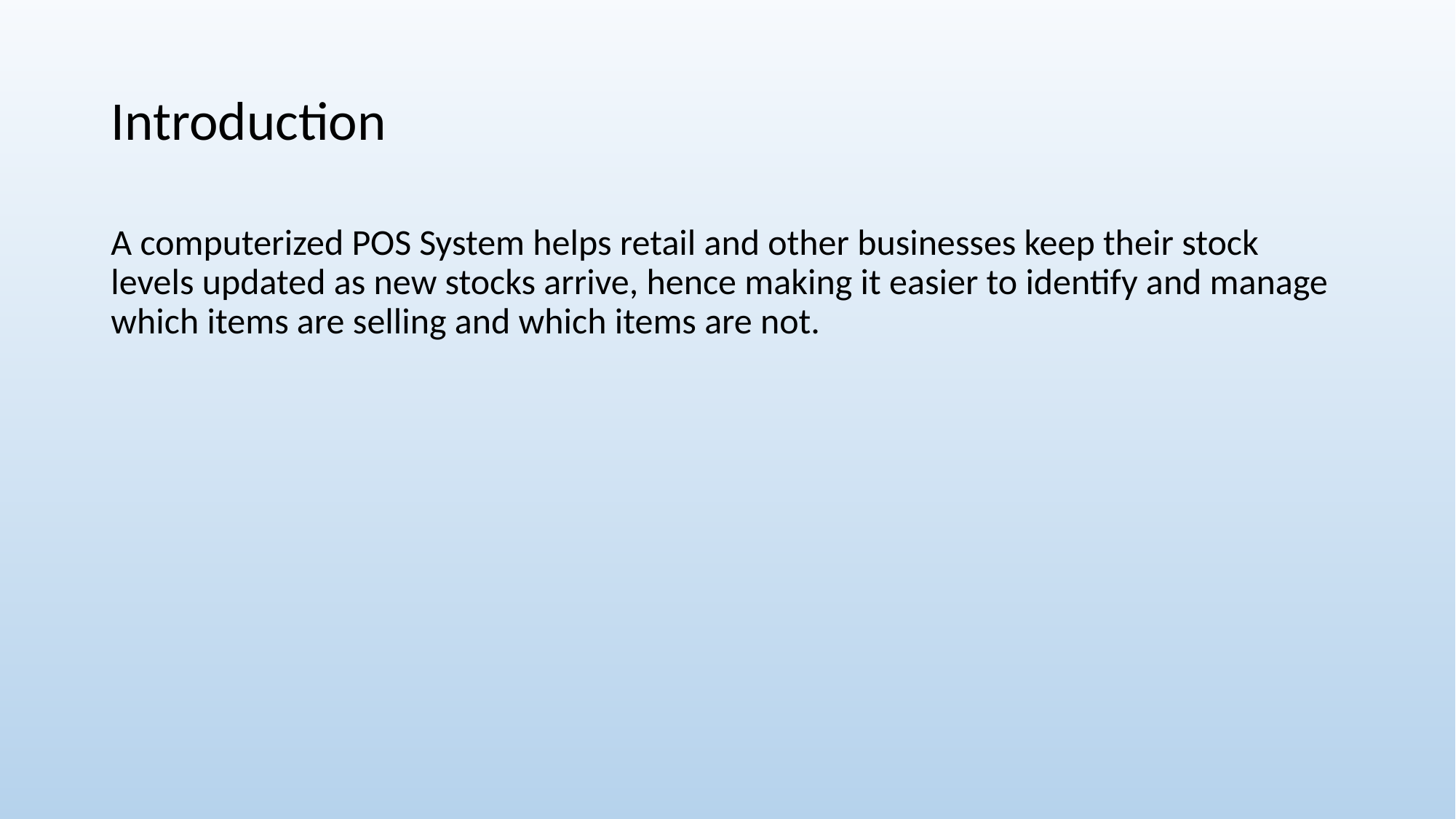

# Introduction
A computerized POS System helps retail and other businesses keep their stock levels updated as new stocks arrive, hence making it easier to identify and manage which items are selling and which items are not.